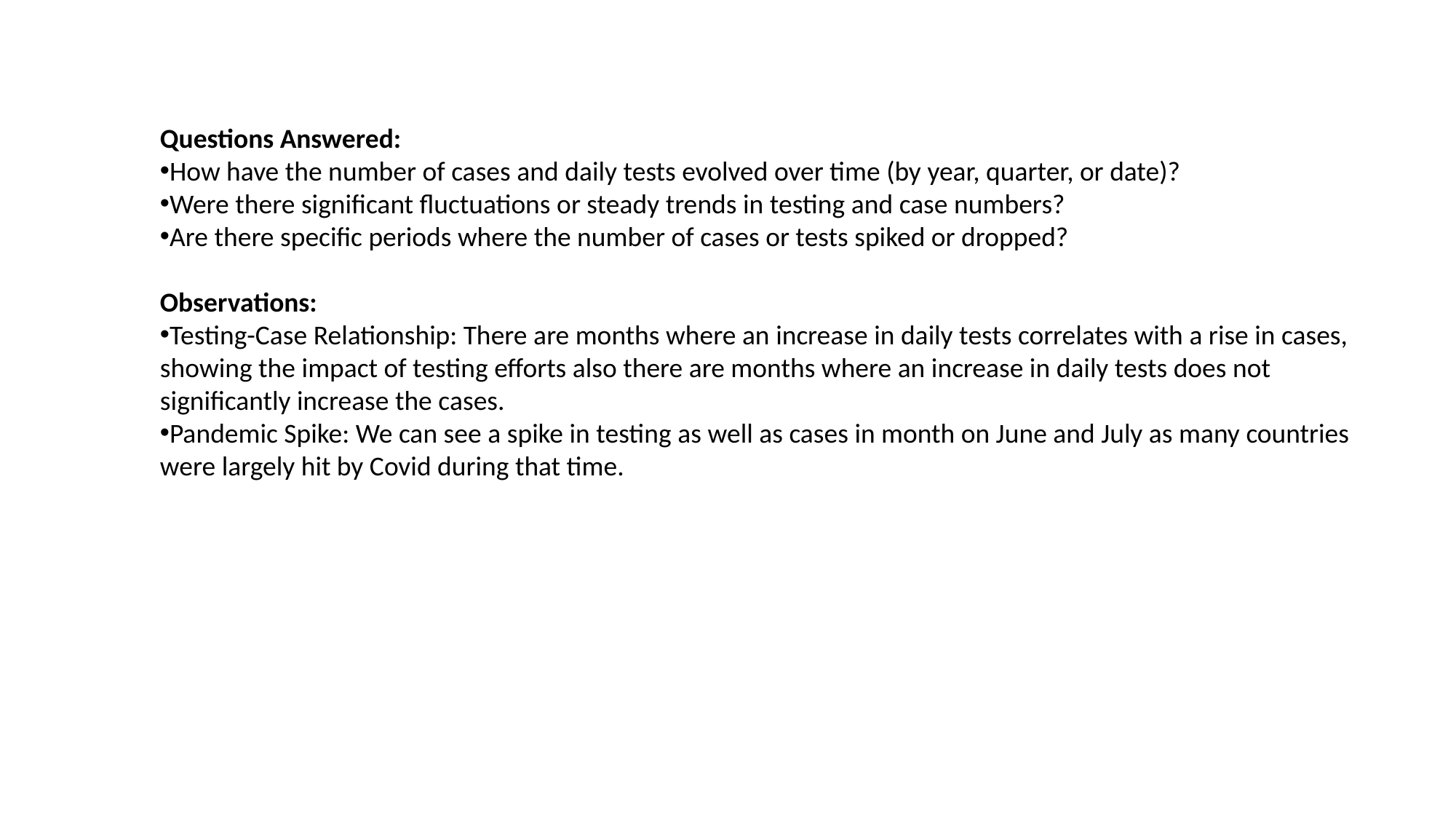

Questions Answered:
How have the number of cases and daily tests evolved over time (by year, quarter, or date)?
Were there significant fluctuations or steady trends in testing and case numbers?
Are there specific periods where the number of cases or tests spiked or dropped?

Observations:
Testing-Case Relationship: There are months where an increase in daily tests correlates with a rise in cases, showing the impact of testing efforts also there are months where an increase in daily tests does not significantly increase the cases.
Pandemic Spike: We can see a spike in testing as well as cases in month on June and July as many countries were largely hit by Covid during that time.